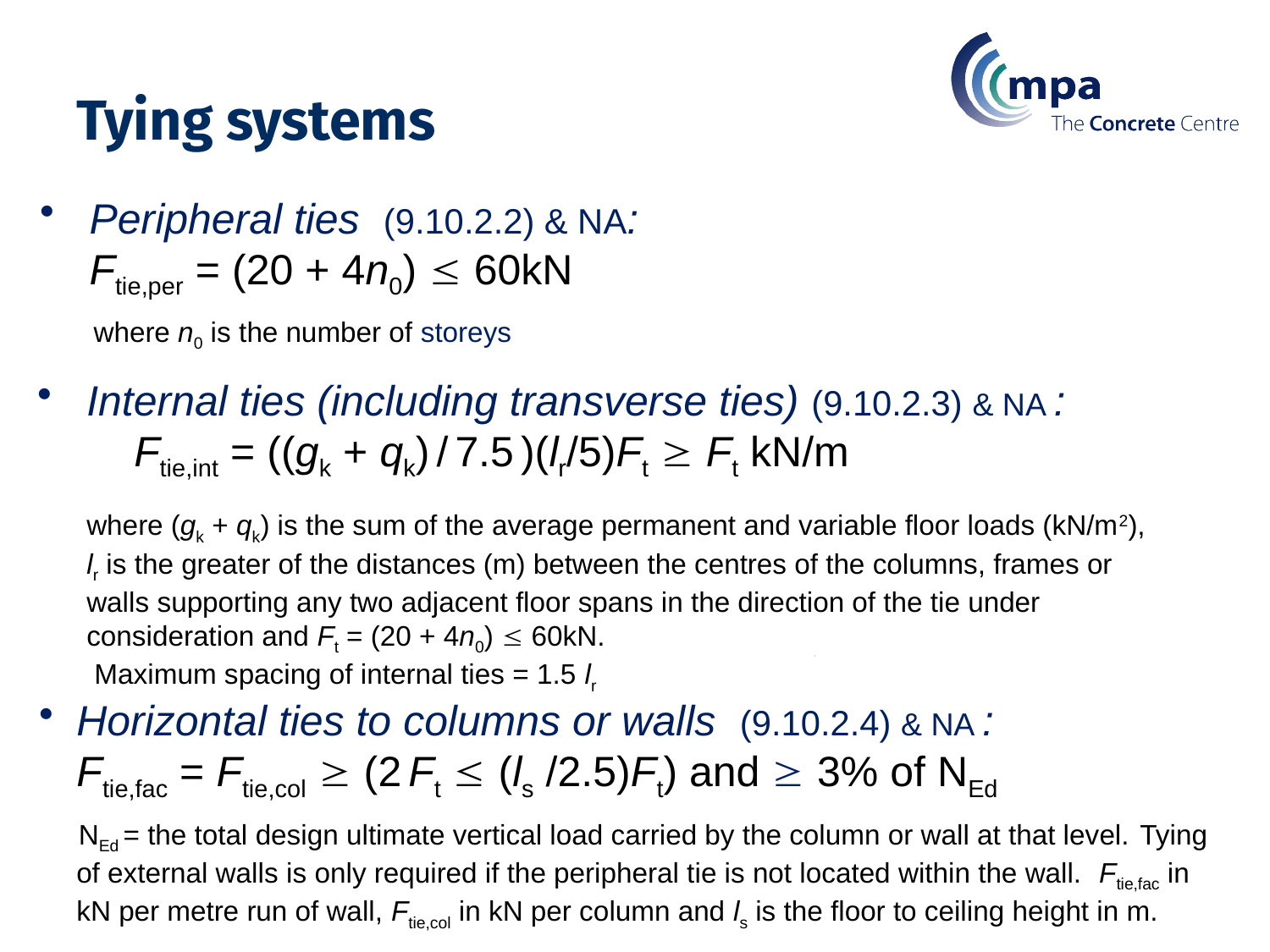

# Tying systems
Peripheral ties  (9.10.2.2) & NA:
Ftie,per = (20 + 4n0) ≤ 60kN
      where n0 is the number of storeys
Internal ties (including transverse ties) (9.10.2.3) & NA :
    Ftie,int = ((gk + qk) / 7.5 )(lr/5)Ft ≥ Ft kN/m
where (gk + qk) is the sum of the average permanent and variable floor loads (kN/m2), lr is the greater of the distances (m) between the centres of the columns, frames or walls supporting any two adjacent floor spans in the direction of the tie under consideration and Ft = (20 + 4n0) ≤ 60kN.
 Maximum spacing of internal ties = 1.5 lr

Horizontal ties to columns or walls  (9.10.2.4) & NA :
Ftie,fac = Ftie,col ≥ (2 Ft ≤ (ls /2.5)Ft) and ≥ 3% of NEd
     NEd = the total design ultimate vertical load carried by the column or wall at that level. Tying of external walls is only required if the peripheral tie is not located within the wall.  Ftie,fac in kN per metre run of wall, Ftie,col in kN per column and ls is the floor to ceiling height in m.